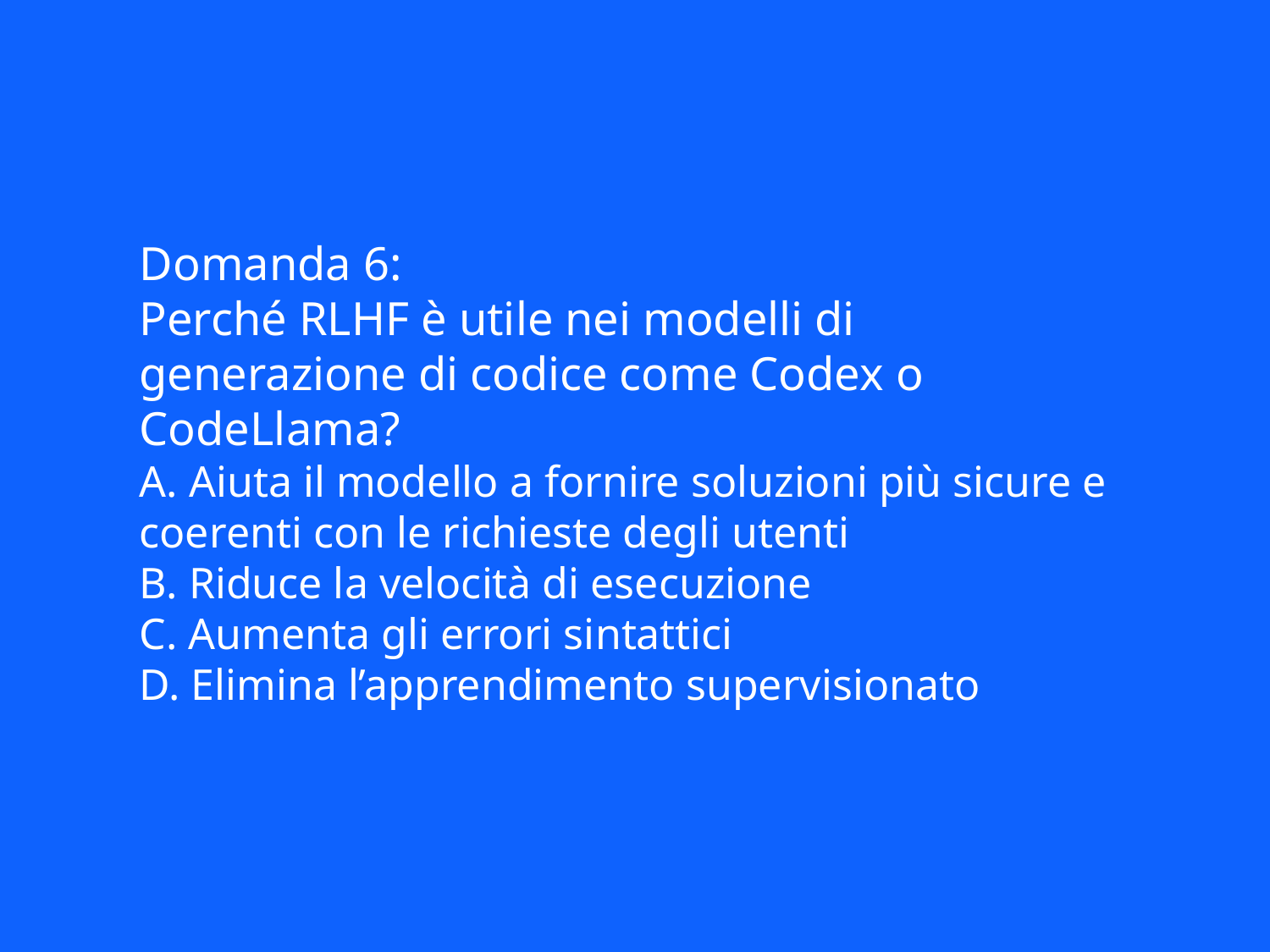

Domanda 6:
Perché RLHF è utile nei modelli di generazione di codice come Codex o CodeLlama?
A. Aiuta il modello a fornire soluzioni più sicure e coerenti con le richieste degli utenti
B. Riduce la velocità di esecuzione
C. Aumenta gli errori sintattici
D. Elimina l’apprendimento supervisionato